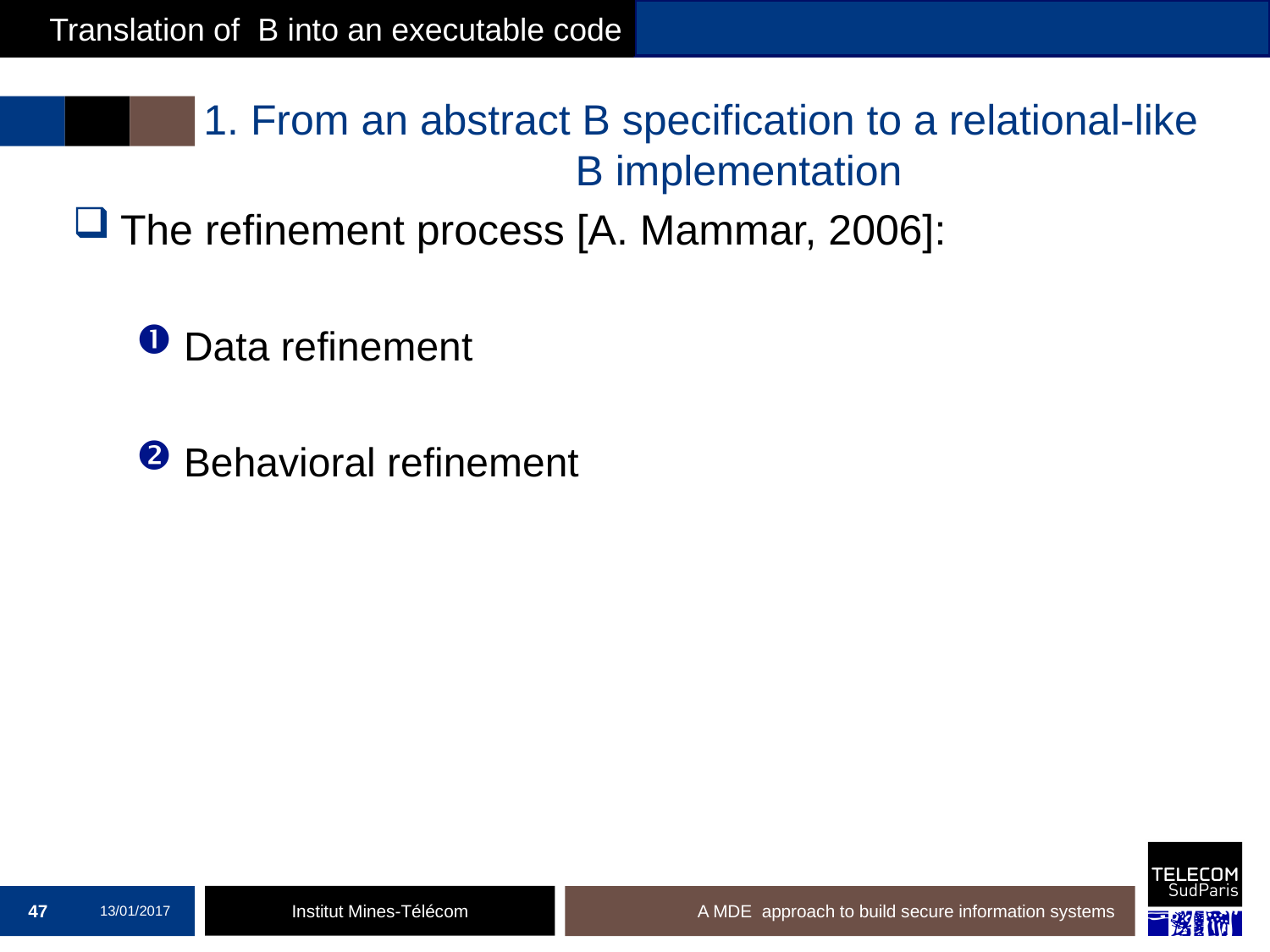

Translation of  B into an executable code
# 1. From an abstract B specification to a relational-like B implementation
The refinement process [A. Mammar, 2006]:

Data refinement

Behavioral refinement

47
13/01/2017
A MDE  approach to build secure information systems